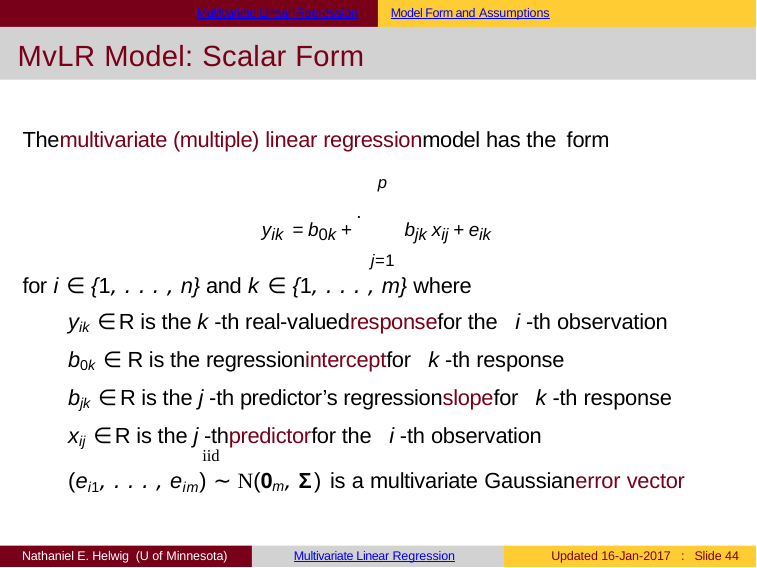

Multivariate Linear Regression
Model Form and Assumptions

MvLR Model: Scalar Form

Themultivariate (multiple) linear regressionmodel has the form
p
yik  = b0k + . bjk xij + eik
j=1
for i ∈ {1, . . . , n} and k ∈ {1, . . . , m} where
yik  ∈ R is the k -th real-valuedresponsefor the   i -th observation
b0k  ∈  R is the regressioninterceptfor   k -th response
bjk  ∈ R is the j -th predictor’s regressionslopefor   k -th response
xij  ∈ R is the j -thpredictorfor the   i -th observation
(ei1, . . . , eim) ∼ N(0m, Σ) is a multivariate Gaussianerror vector

iid

Nathaniel E. Helwig  (U of Minnesota)
Multivariate Linear Regression
Updated 16-Jan-2017   :   Slide 44